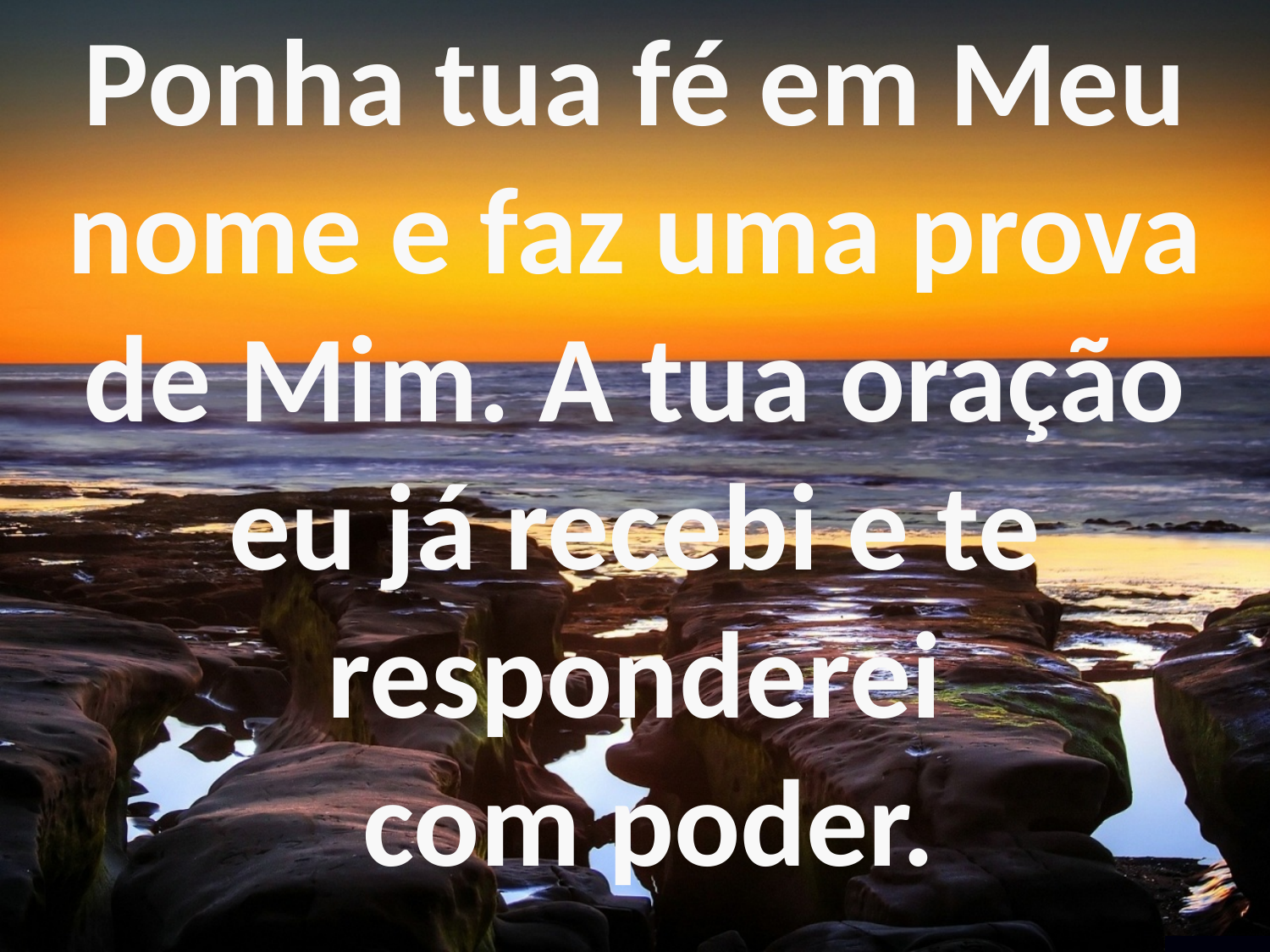

Ponha tua fé em Meu nome e faz uma prova de Mim. A tua oração eu já recebi e te responderei
 com poder.